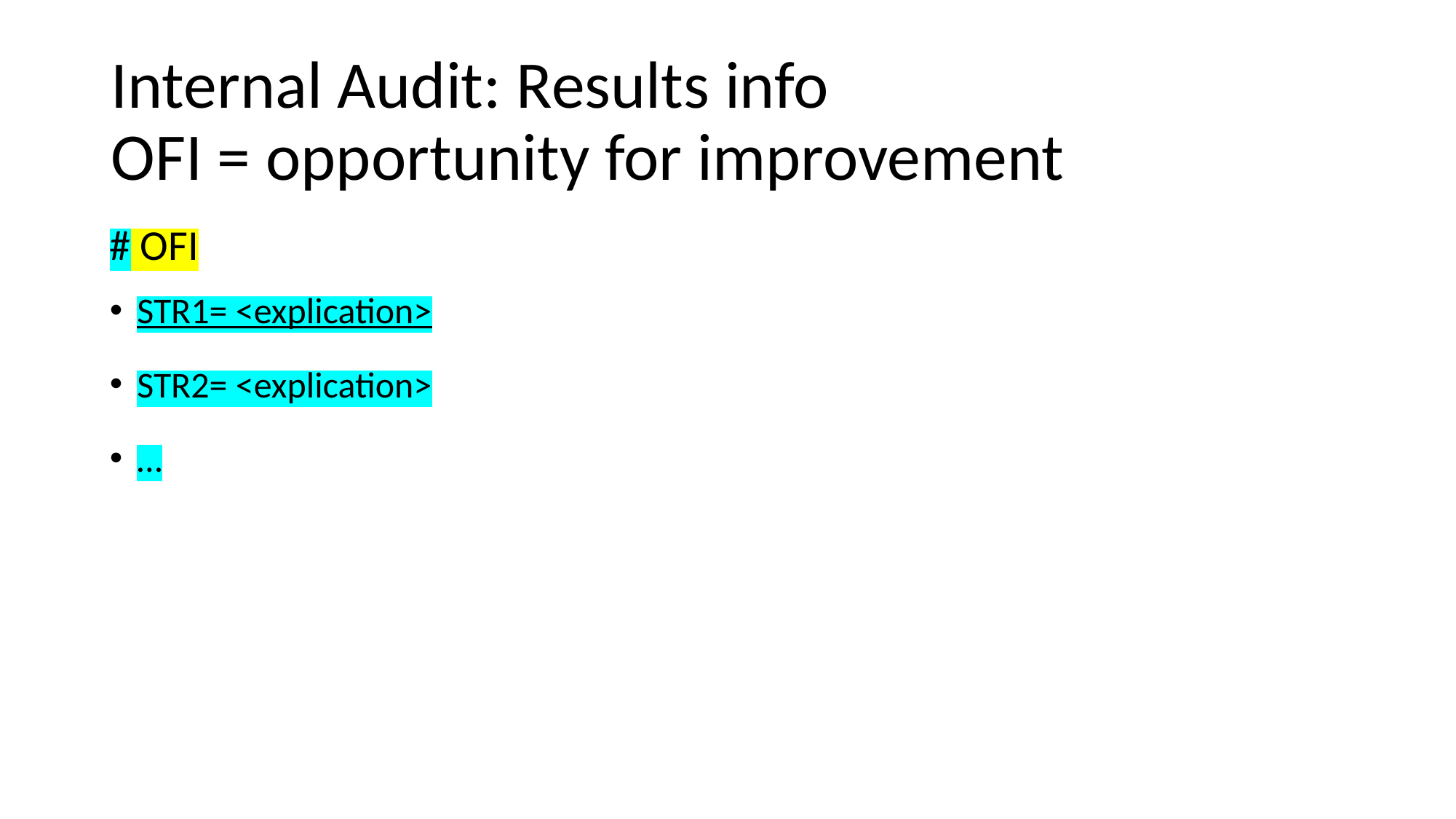

# Internal Audit: Results info OFI = opportunity for improvement
# OFI
STR1= <explication>
STR2= <explication>
…